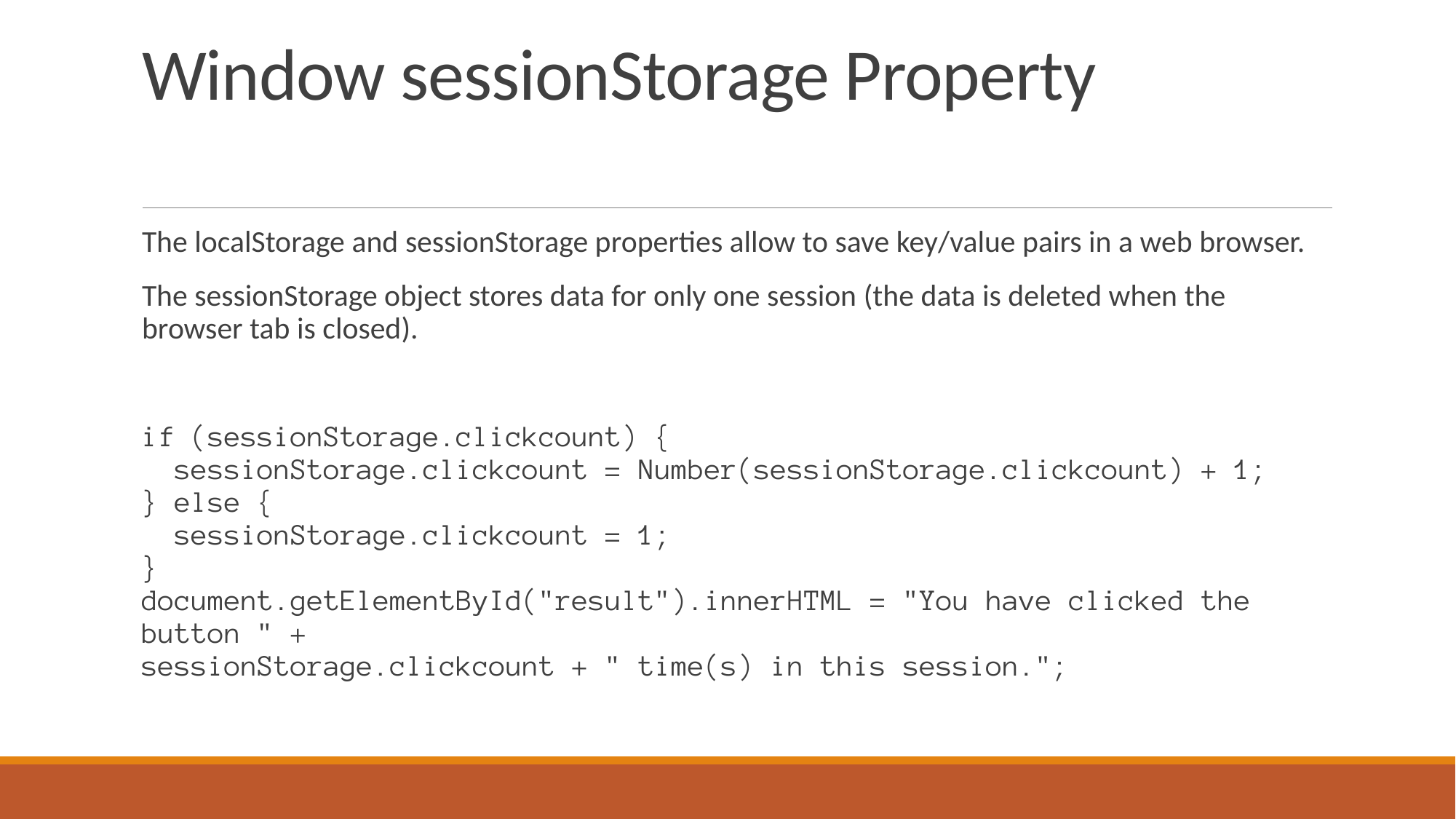

# Window sessionStorage Property
The localStorage and sessionStorage properties allow to save key/value pairs in a web browser.
The sessionStorage object stores data for only one session (the data is deleted when the browser tab is closed).

if (sessionStorage.clickcount) {
  sessionStorage.clickcount = Number(sessionStorage.clickcount) + 1;
} else {
  sessionStorage.clickcount = 1;
}
document.getElementById("result").innerHTML = "You have clicked the button " +
sessionStorage.clickcount + " time(s) in this session.";